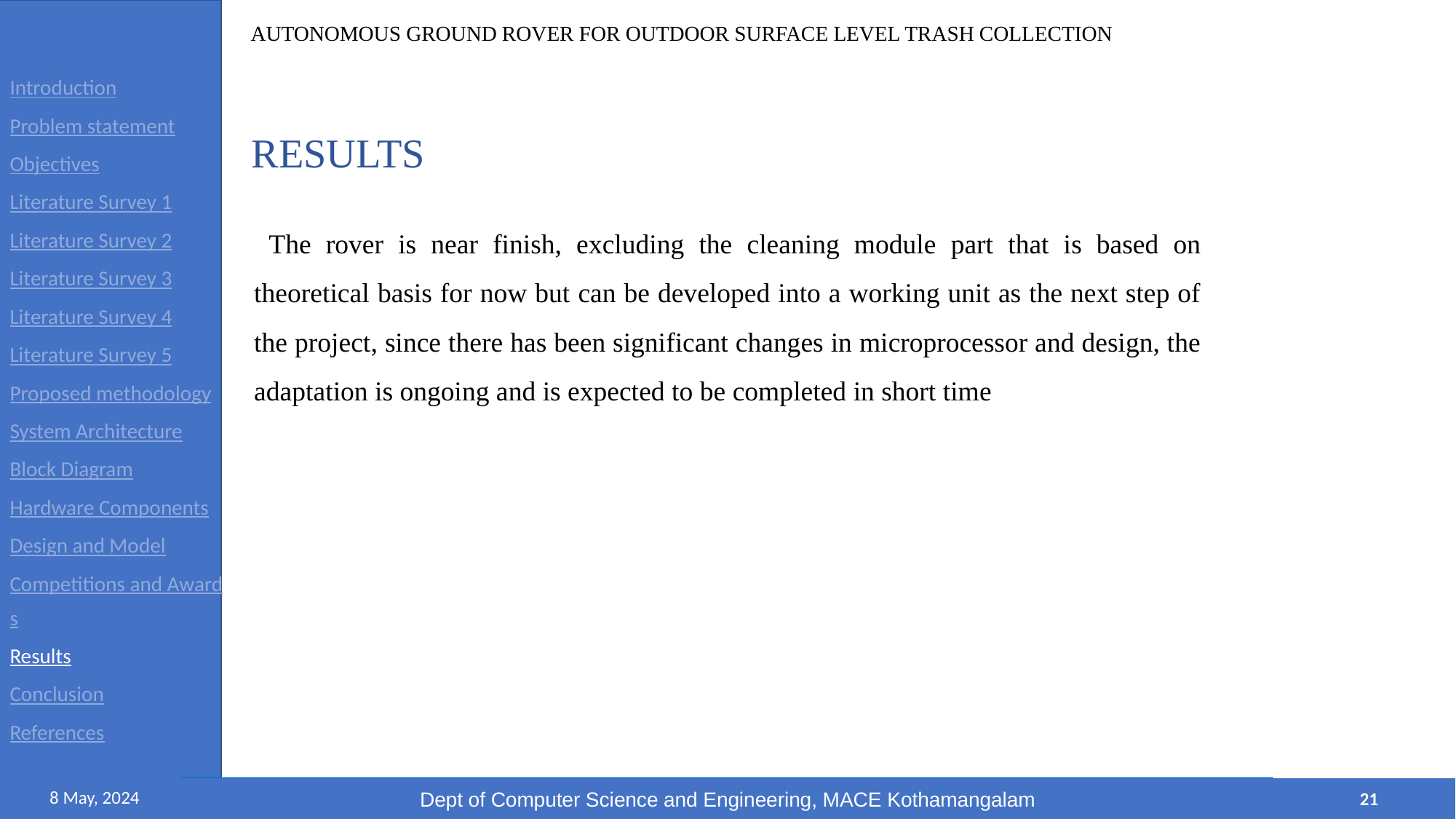

Introduction
Problem statement
Objectives
Literature Survey 1
Literature Survey 2
Literature Survey 3
Literature Survey 4
Literature Survey 5
Proposed methodology
System Architecture
Block Diagram
Hardware Components
Design and Model
Competitions and Awards
Results
Conclusion
References
RESULTS

 The rover is near finish, excluding the cleaning module part that is based on theoretical basis for now but can be developed into a working unit as the next step of the project, since there has been significant changes in microprocessor and design, the adaptation is ongoing and is expected to be completed in short time

Dept of Computer Science and Engineering, MACE Kothamangalam
Dept of Computer Science and Engineering, MACE Kothamangalam
8 May, 2024
21
8 May, 2024
21